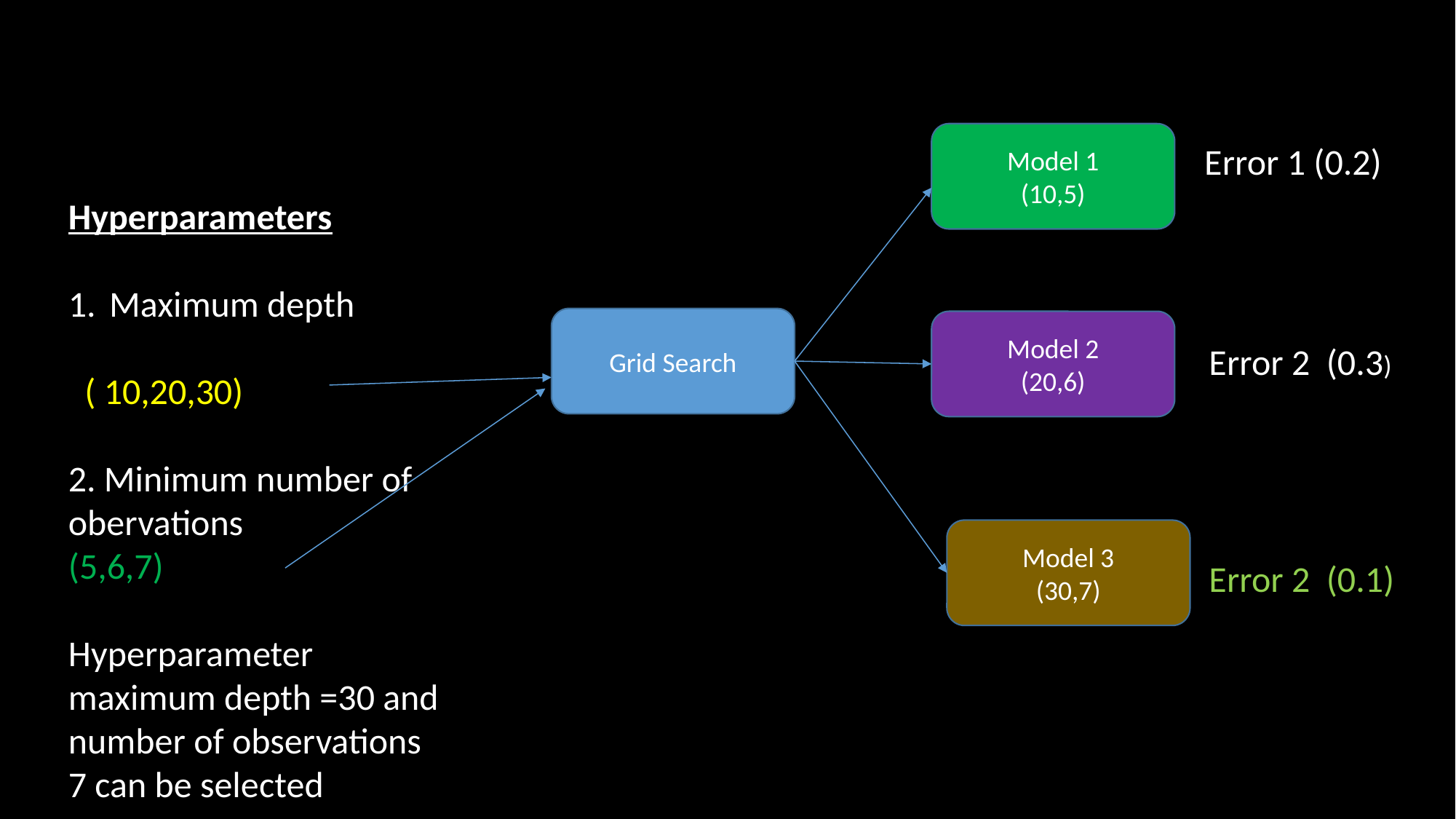

Model 1
(10,5)
Error 1 (0.2)
Hyperparameters

Maximum depth

  ( 10,20,30)

2. Minimum number of obervations
(5,6,7)

Hyperparameter maximum depth =30 and number of observations 7 can be selected
Grid Search
Model 2
(20,6)
Error 2  (0.3)

Model 3
(30,7)

Error 2  (0.1)